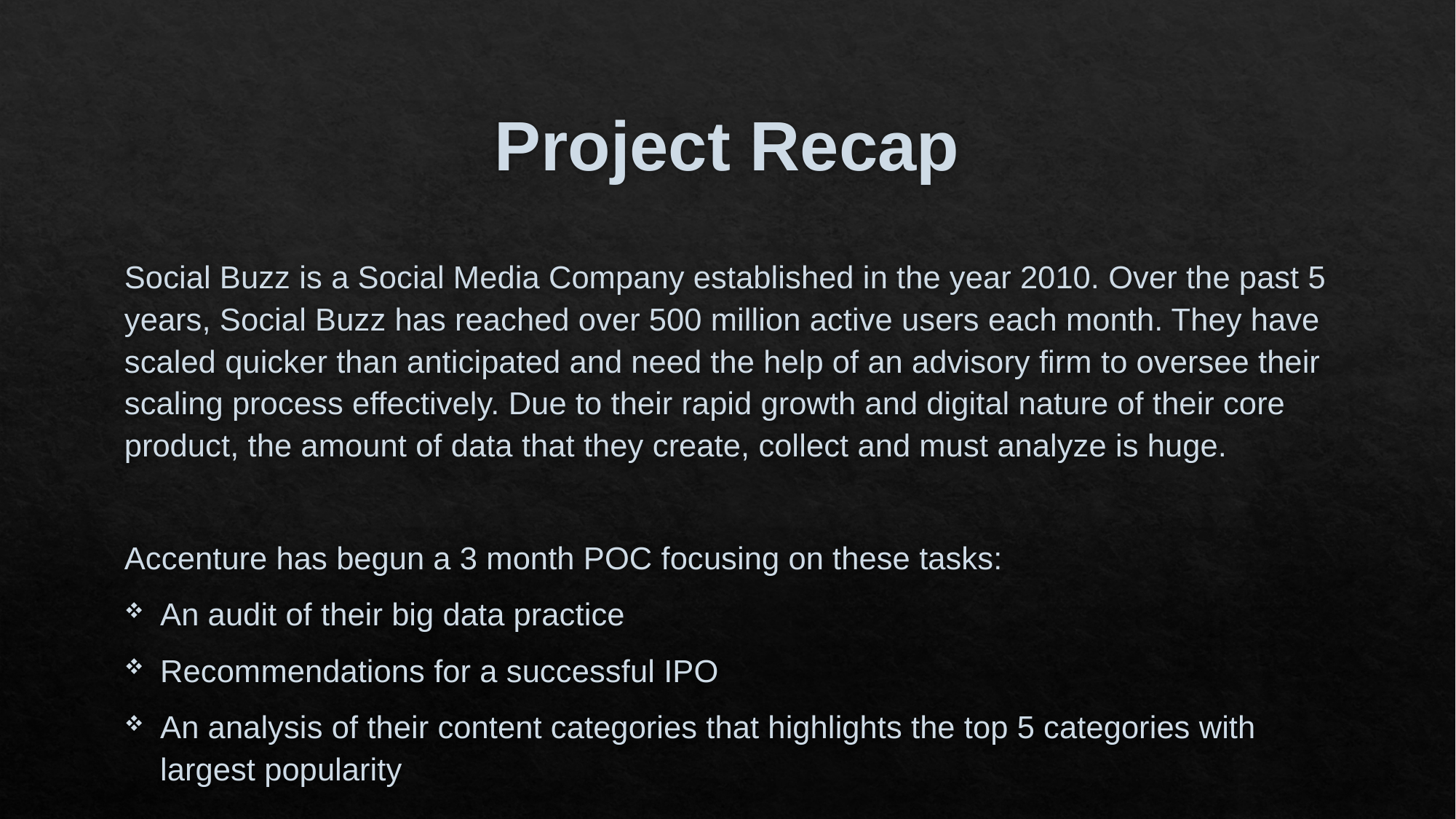

# Project Recap
Social Buzz is a Social Media Company established in the year 2010. Over the past 5 years, Social Buzz has reached over 500 million active users each month. They have scaled quicker than anticipated and need the help of an advisory firm to oversee their scaling process effectively. Due to their rapid growth and digital nature of their core product, the amount of data that they create, collect and must analyze is huge.

Accenture has begun a 3 month POC focusing on these tasks:
An audit of their big data practice
Recommendations for a successful IPO
An analysis of their content categories that highlights the top 5 categories with largest popularity